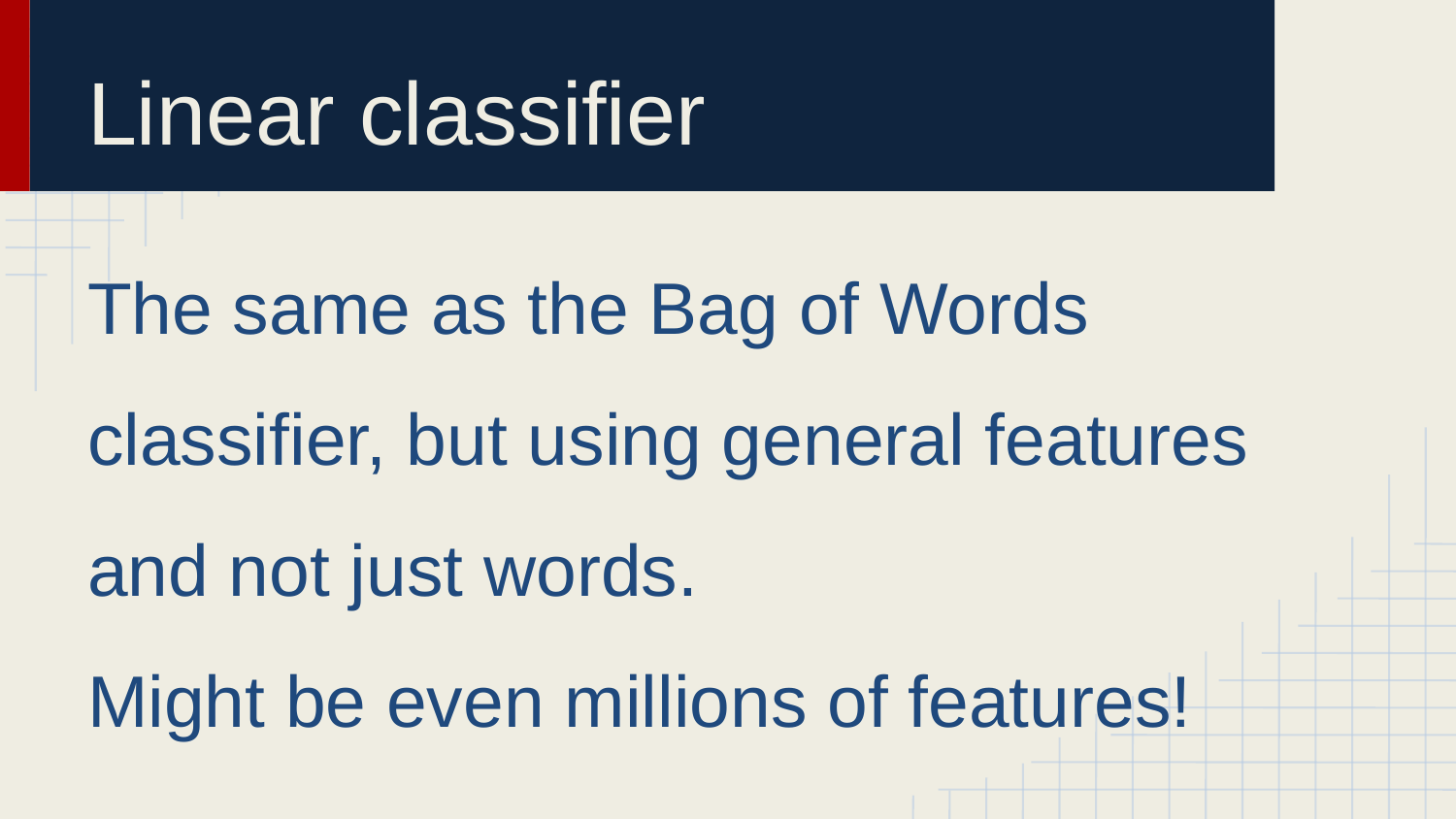

# Linear classifier
The same as the Bag of Words classifier, but using general features and not just words.
Might be even millions of features!